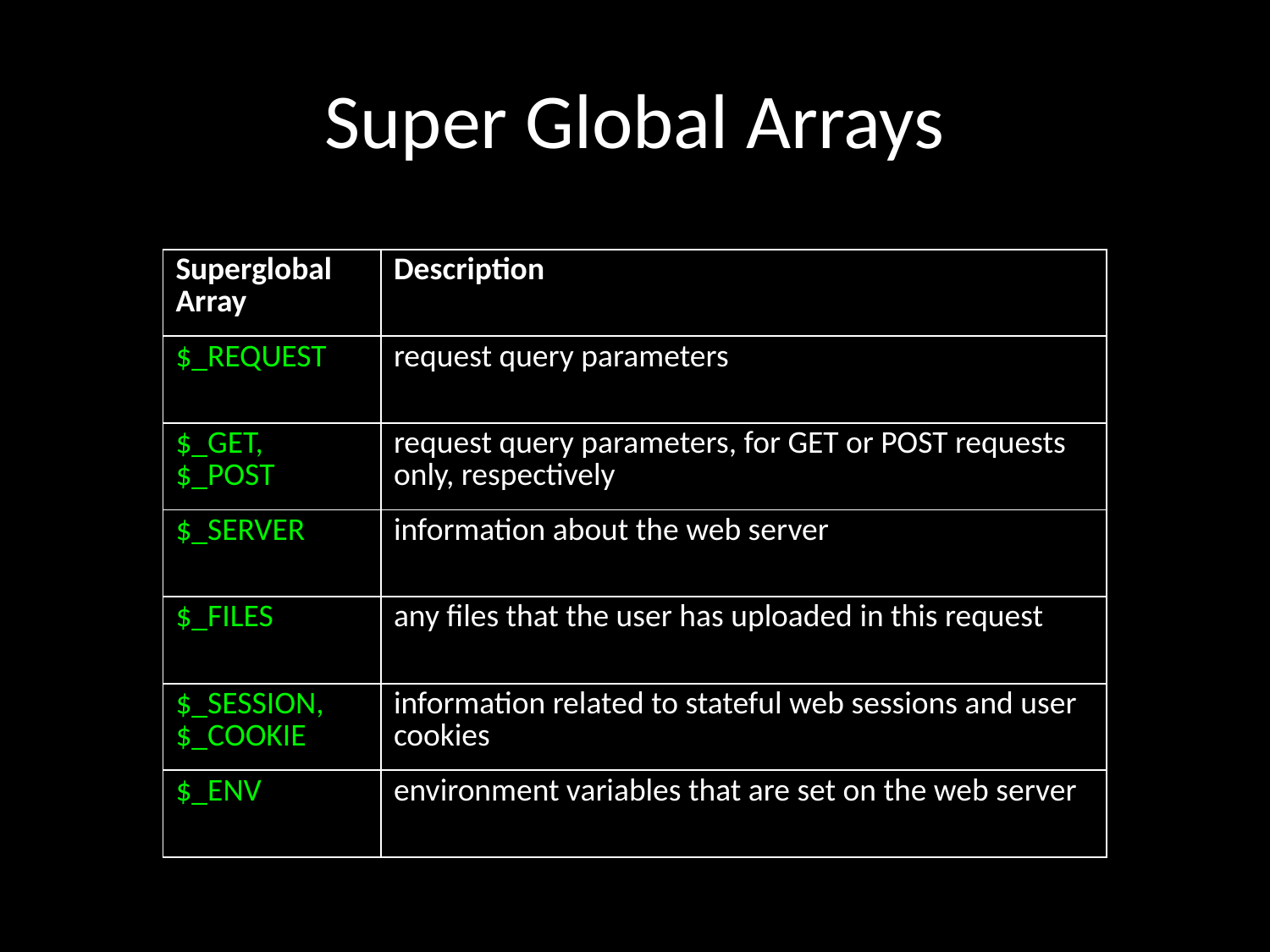

# Super Global Arrays

| Superglobal Array | Description |
| --- | --- |
| $\_REQUEST | request query parameters |
| $\_GET, $\_POST | request query parameters, for GET or POST requests only, respectively |
| $\_SERVER | information about the web server |
| $\_FILES | any files that the user has uploaded in this request |
| $\_SESSION, $\_COOKIE | information related to stateful web sessions and user cookies |
| $\_ENV | environment variables that are set on the web server |